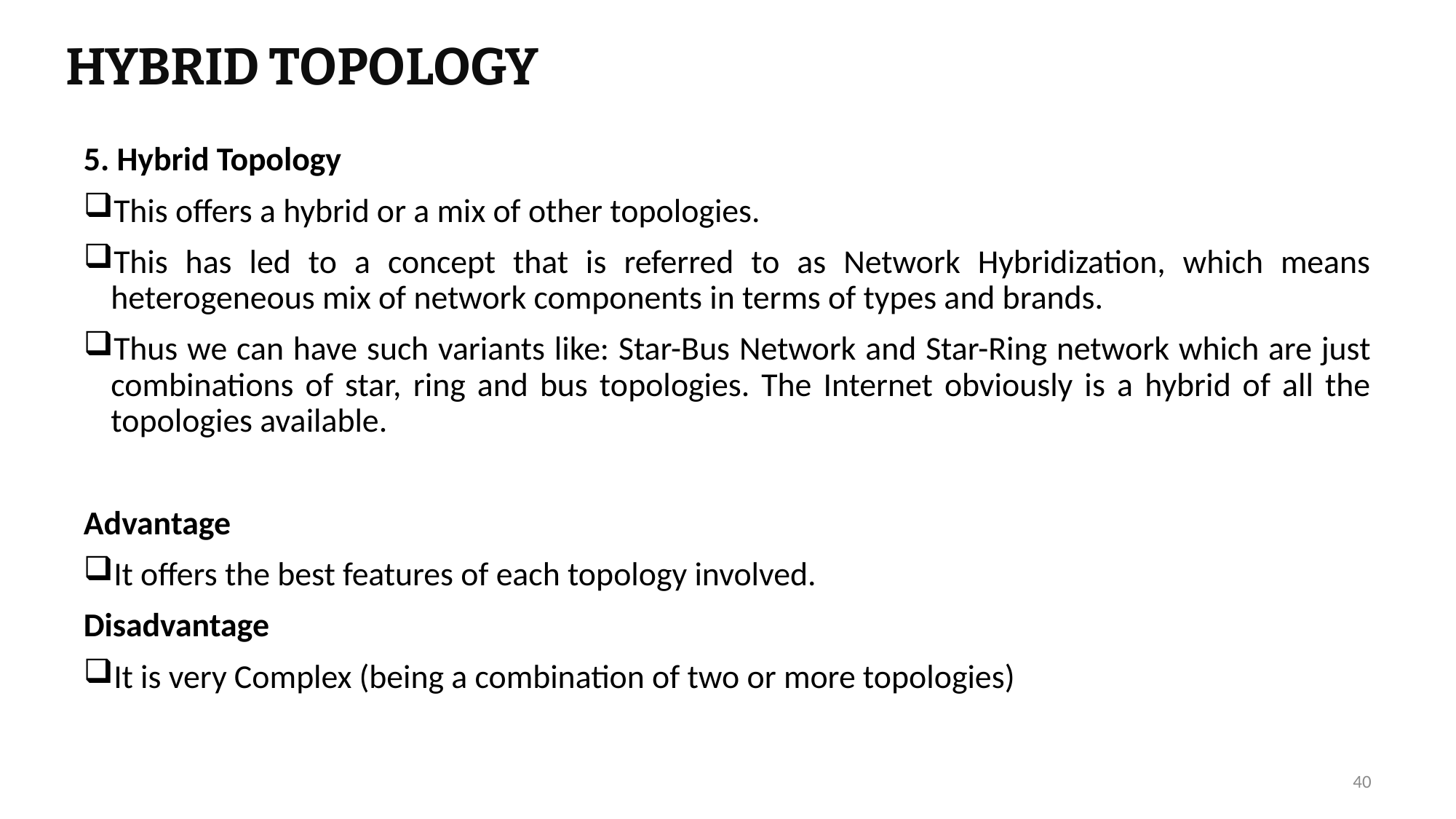

HYBRID TOPOLOGY
5. Hybrid Topology
This offers a hybrid or a mix of other topologies.
This has led to a concept that is referred to as Network Hybridization, which means heterogeneous mix of network components in terms of types and brands.
Thus we can have such variants like: Star-Bus Network and Star-Ring network which are just combinations of star, ring and bus topologies. The Internet obviously is a hybrid of all the topologies available.

Advantage
It offers the best features of each topology involved.
Disadvantage
It is very Complex (being a combination of two or more topologies)
40